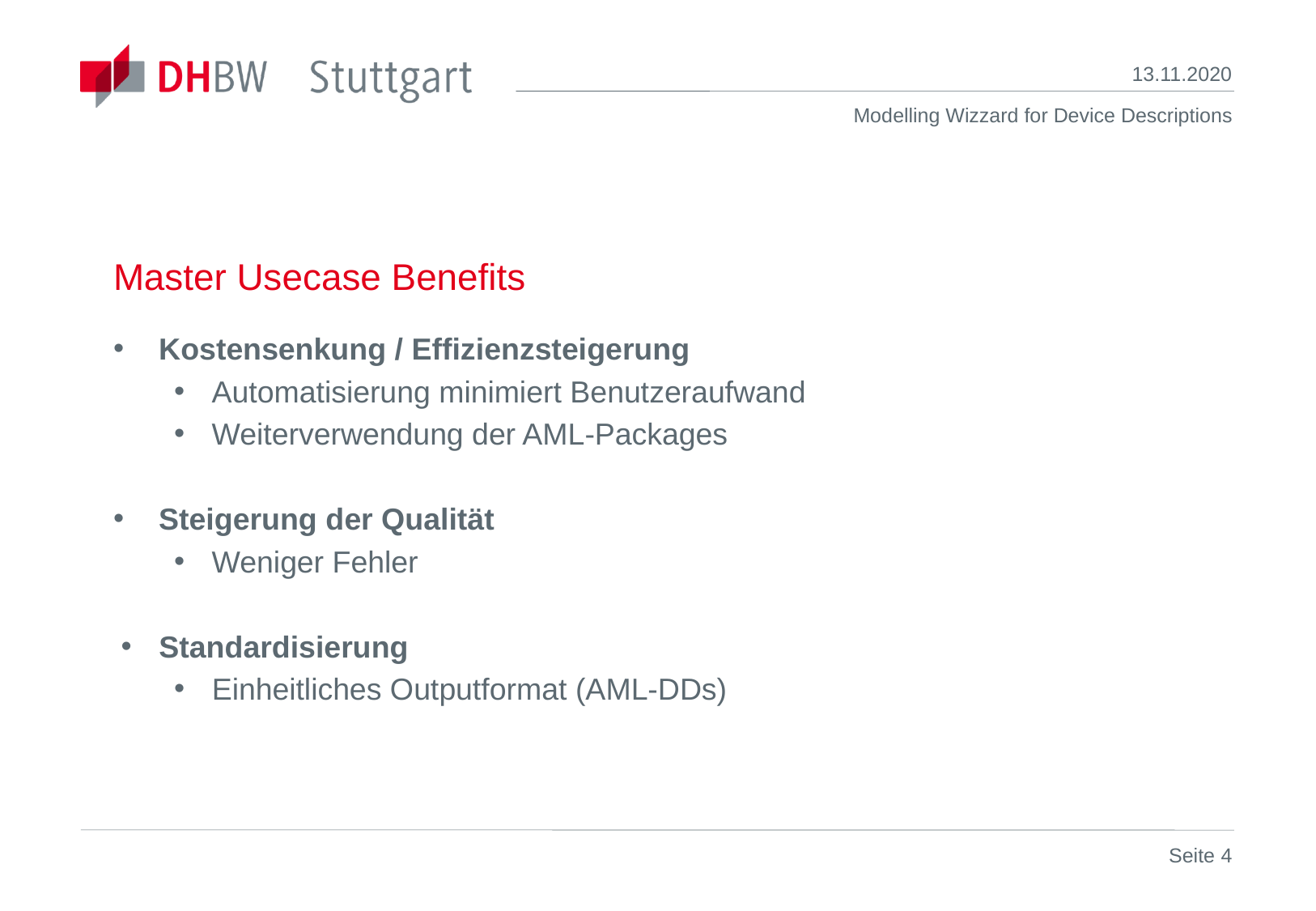

13.11.2020
# Master Usecase Benefits
Kostensenkung / Effizienzsteigerung
Automatisierung minimiert Benutzeraufwand
Weiterverwendung der AML-Packages

Steigerung der Qualität
Weniger Fehler

Standardisierung
Einheitliches Outputformat (AML-DDs)
Seite 4